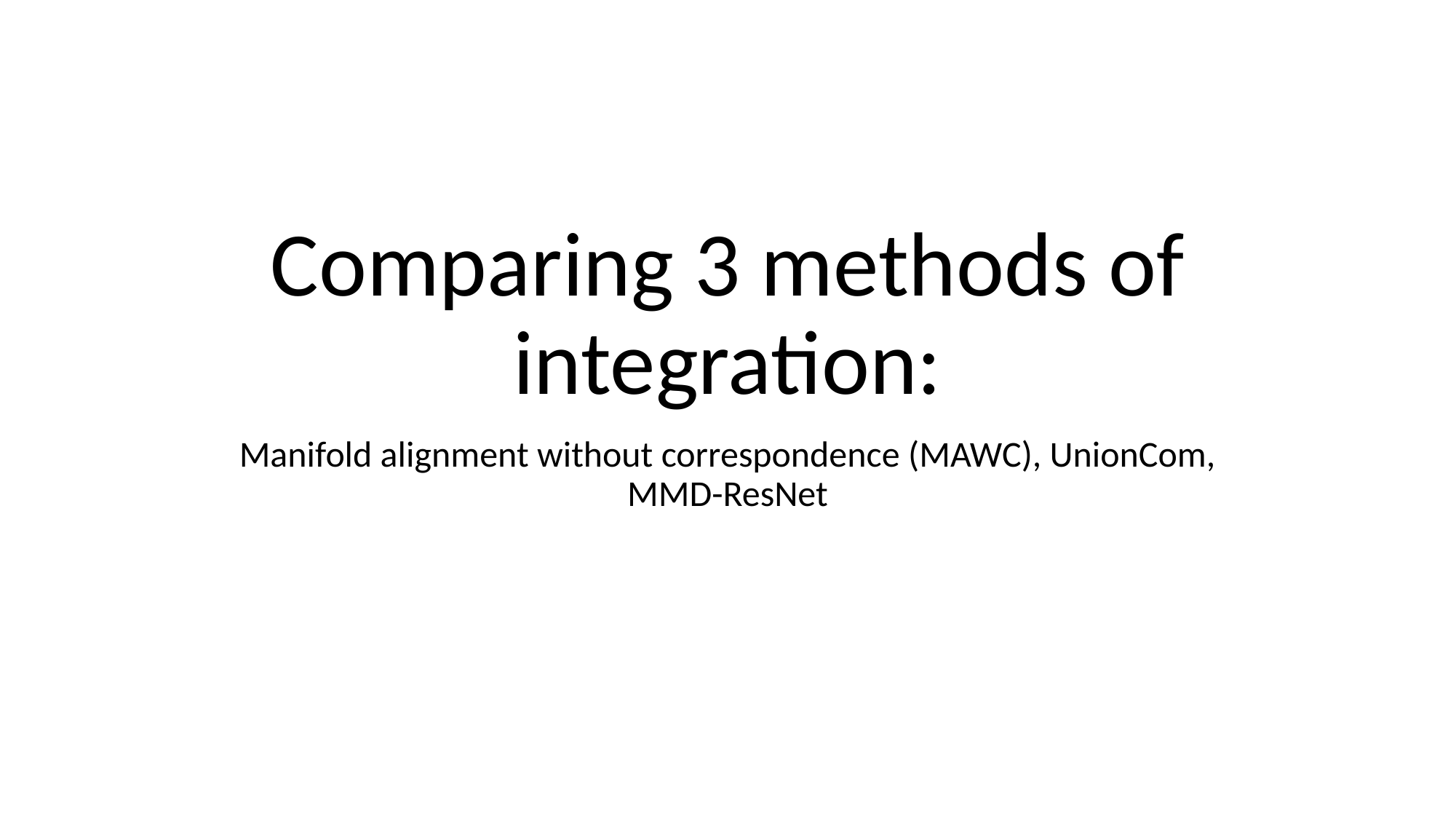

# Comparing 3 methods of integration:
Manifold alignment without correspondence (MAWC), UnionCom, MMD-ResNet